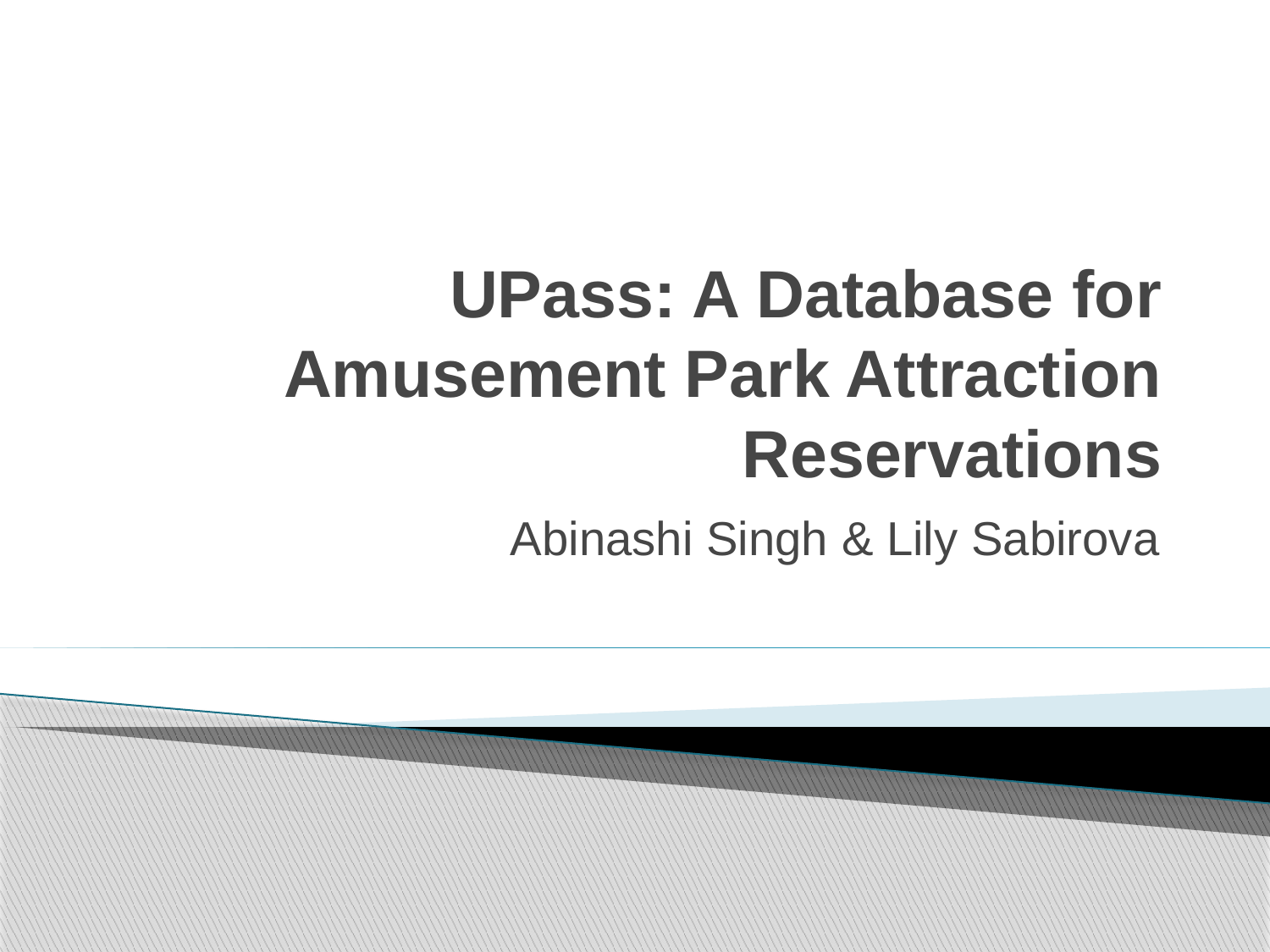

# UPass: A Database for Amusement Park Attraction Reservations
Abinashi Singh & Lily Sabirova